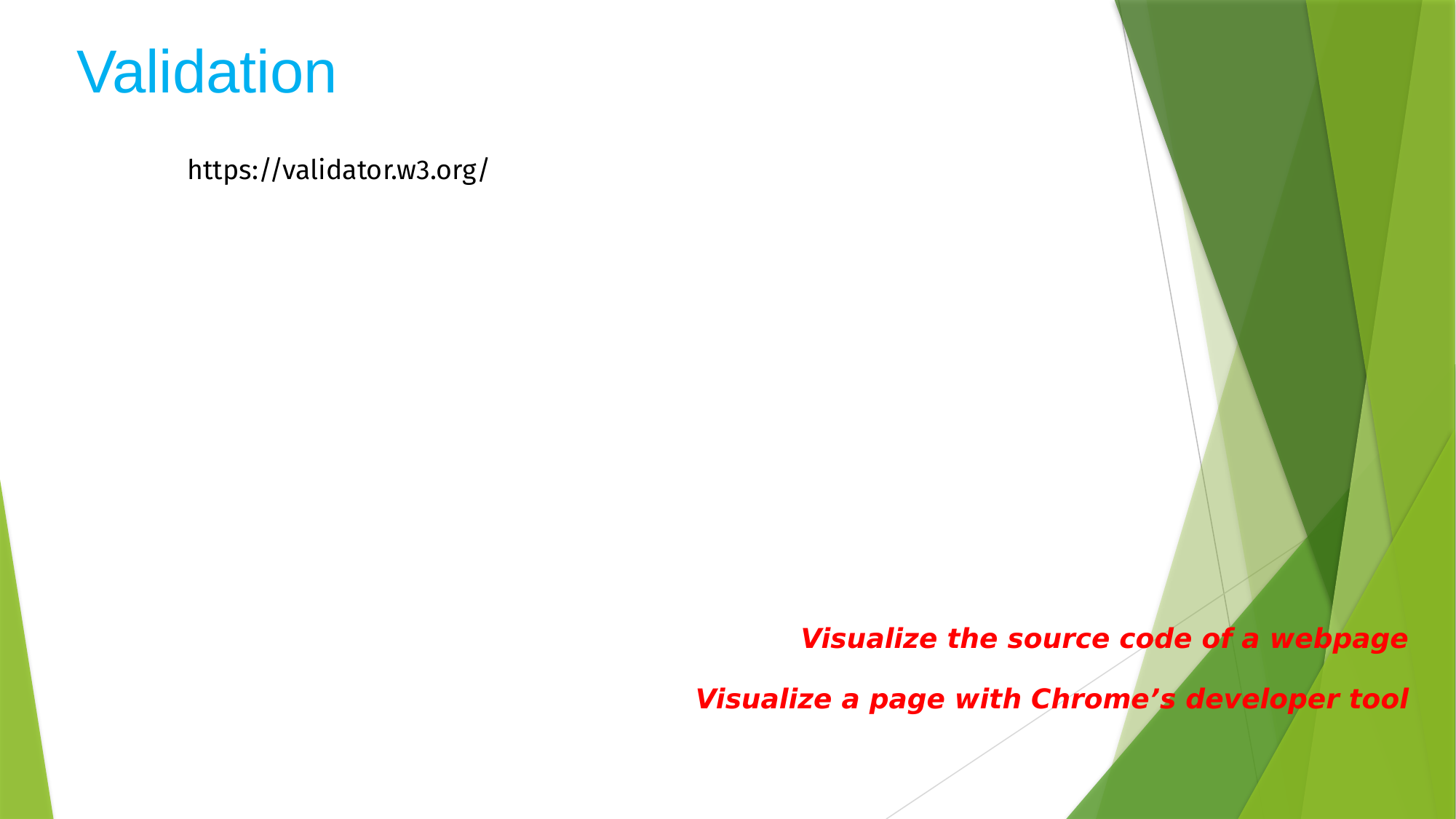

Validation
https://validator.w3.org/
Visualize the source code of a webpage
Visualize a page with Chrome’s developer tool